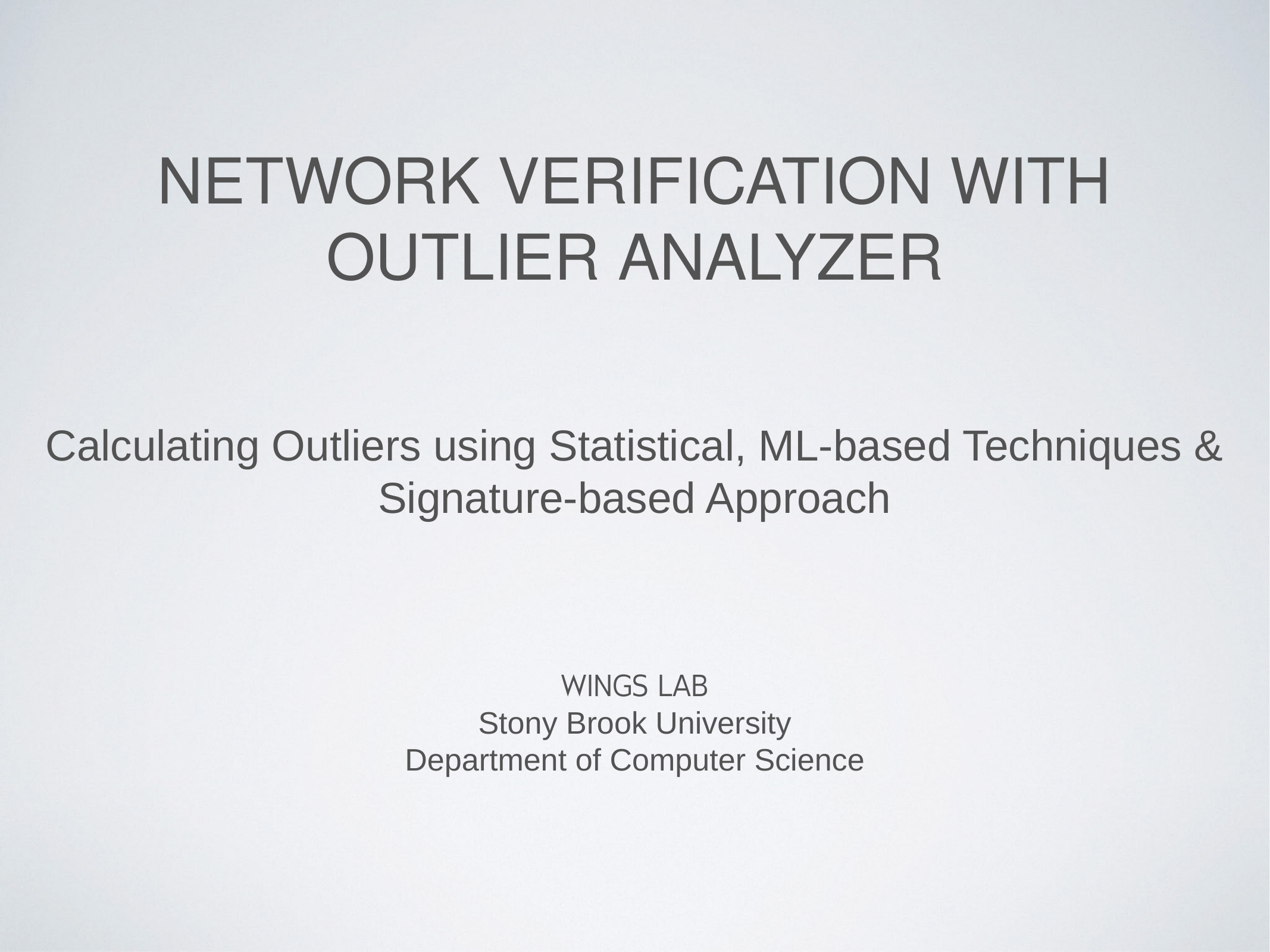

# Network verification with outlier analyzer
Calculating Outliers using Statistical, ML-based Techniques & Signature-based Approach
WINGS LAB
Stony Brook University
Department of Computer Science
1